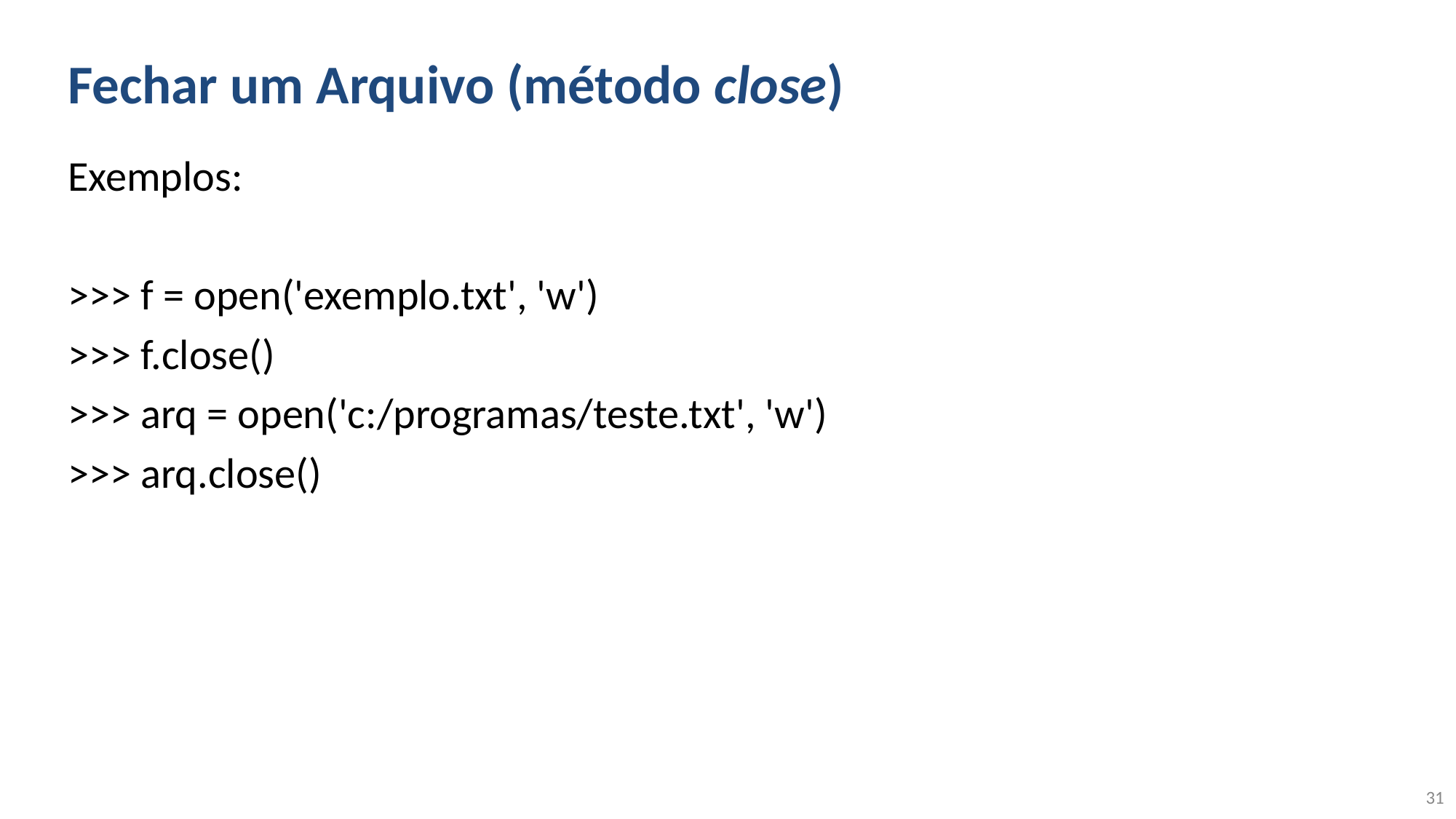

# Fechar um Arquivo (método close)
Exemplos:

>>> f = open('exemplo.txt', 'w')
>>> f.close()
>>> arq = open('c:/programas/teste.txt', 'w')
>>> arq.close()
31